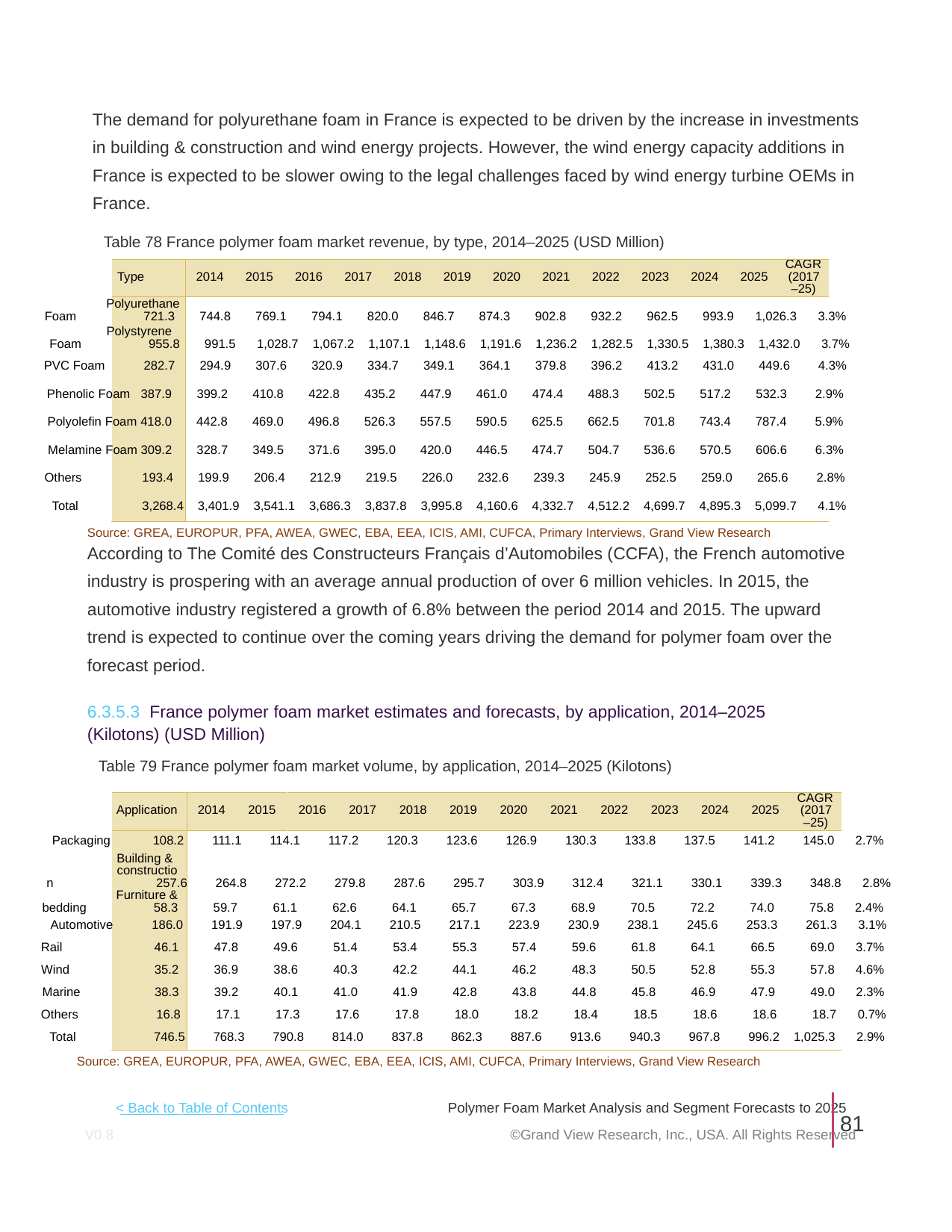

The demand for polyurethane foam in France is expected to be driven by the increase in investments
in building & construction and wind energy projects. However, the wind energy capacity additions in
France is expected to be slower owing to the legal challenges faced by wind energy turbine OEMs in
France.
Table 78 France polymer foam market revenue, by type, 2014–2025 (USD Million)
CAGR

Type
2014
2015
2016
2017
2018
2019
2020
2021
2022
2023
2024
2025
(2017

–25)

Polyurethane

Foam                   721.3       744.8       769.1       794.1       820.0       846.7       874.3       902.8       932.2       962.5       993.9      1,026.3      3.3%

Polystyrene

Foam                   955.8       991.5      1,028.7    1,067.2    1,107.1    1,148.6    1,191.6    1,236.2    1,282.5    1,330.5    1,380.3    1,432.0      3.7%

PVC Foam           282.7       294.9       307.6       320.9       334.7       349.1       364.1       379.8       396.2       413.2       431.0       449.6        4.3%

Phenolic Foam   387.9       399.2       410.8       422.8       435.2       447.9       461.0       474.4       488.3       502.5       517.2       532.3        2.9%

Polyolefin Foam 418.0       442.8       469.0       496.8       526.3       557.5       590.5       625.5       662.5       701.8       743.4       787.4        5.9%

Melamine Foam 309.2       328.7       349.5       371.6       395.0       420.0       446.5       474.7       504.7       536.6       570.5       606.6        6.3%

Others                 193.4       199.9       206.4       212.9       219.5       226.0       232.6       239.3       245.9       252.5       259.0       265.6        2.8%

Total                  3,268.4    3,401.9    3,541.1    3,686.3    3,837.8    3,995.8    4,160.6    4,332.7    4,512.2    4,699.7    4,895.3    5,099.7      4.1%

Source: GREA, EUROPUR, PFA, AWEA, GWEC, EBA, EEA, ICIS, AMI, CUFCA, Primary Interviews, Grand View Research
According to The Comité des Constructeurs Français d’Automobiles (CCFA), the French automotive
industry is prospering with an average annual production of over 6 million vehicles. In 2015, the
automotive industry registered a growth of 6.8% between the period 2014 and 2015. The upward
trend is expected to continue over the coming years driving the demand for polymer foam over the
forecast period.
6.3.5.3  France polymer foam market estimates and forecasts, by application, 2014–2025
(Kilotons) (USD Million)
Table 79 France polymer foam market volume, by application, 2014–2025 (Kilotons)
CAGR

Application
2014
2015
2016
2017
2018
2019
2020
2021
2022
2023
2024
2025
(2017

–25)

Packaging            108.2        111.1        114.1        117.2        120.3        123.6        126.9        130.3        133.8        137.5        141.2        145.0      2.7%

Building &

constructio

n                             257.6        264.8        272.2        279.8        287.6        295.7        303.9        312.4        321.1        330.1        339.3        348.8      2.8%

Furniture &

bedding                   58.3          59.7          61.1          62.6          64.1          65.7          67.3          68.9          70.5          72.2          74.0          75.8      2.4%

Automotive           186.0        191.9        197.9        204.1        210.5        217.1        223.9        230.9        238.1        245.6        253.3        261.3      3.1%

Rail                          46.1          47.8          49.6          51.4          53.4          55.3          57.4          59.6          61.8          64.1          66.5          69.0      3.7%

Wind                        35.2          36.9          38.6          40.3          42.2          44.1          46.2          48.3          50.5          52.8          55.3          57.8      4.6%

Marine                     38.3          39.2          40.1          41.0          41.9          42.8          43.8          44.8          45.8          46.9          47.9          49.0      2.3%

Others                      16.8          17.1          17.3          17.6          17.8          18.0          18.2          18.4          18.5          18.6          18.6          18.7      0.7%

Total                      746.5        768.3        790.8        814.0        837.8        862.3        887.6        913.6        940.3        967.8        996.2    1,025.3      2.9%

Source: GREA, EUROPUR, PFA, AWEA, GWEC, EBA, EEA, ICIS, AMI, CUFCA, Primary Interviews, Grand View Research

< Back to Table of Contents
Polymer Foam Market Analysis and Segment Forecasts to 2025
81

V0.8                                                                                                     ©Grand View Research, Inc., USA. All Rights Reserved